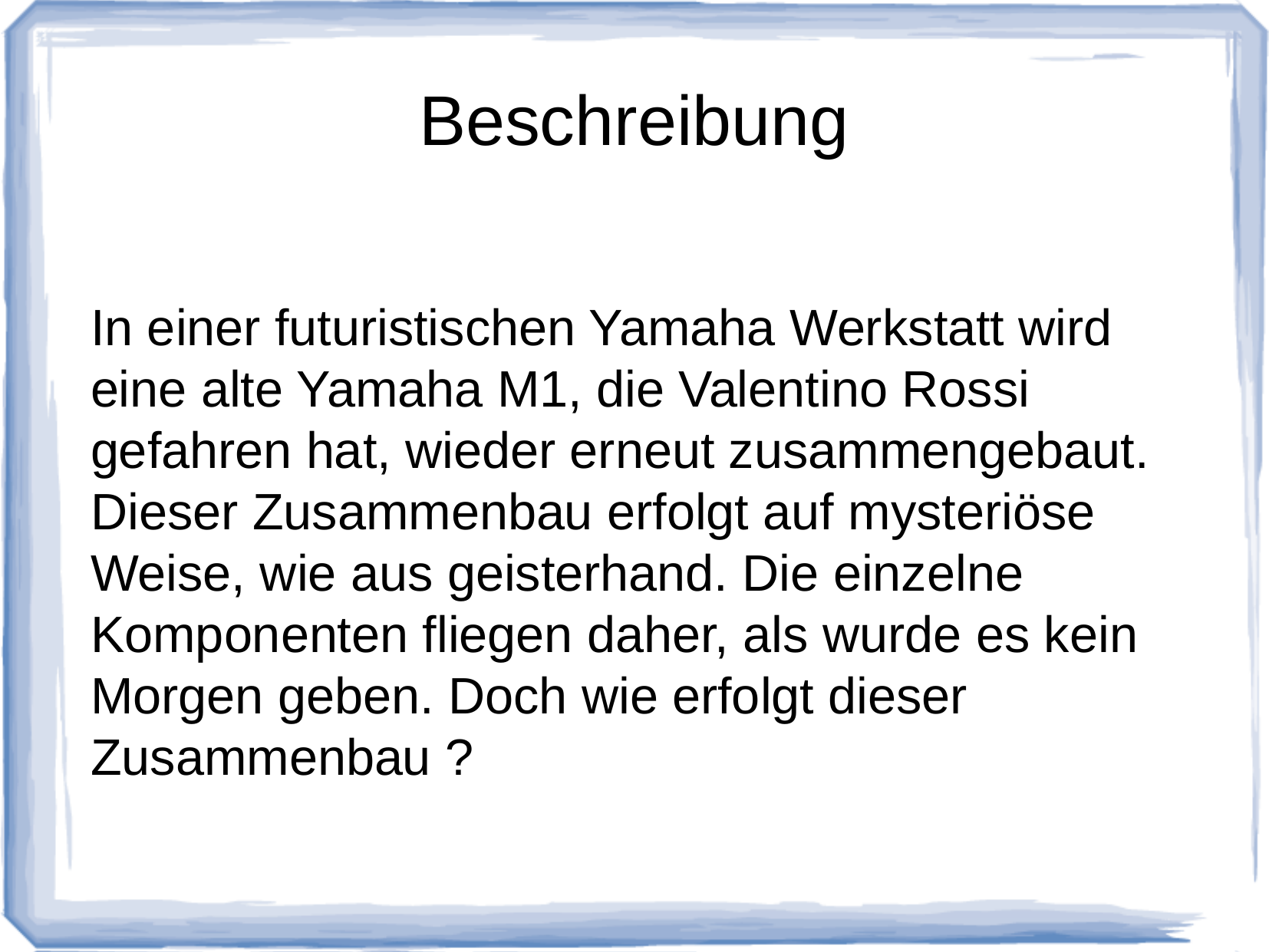

Beschreibung
In einer futuristischen Yamaha Werkstatt wird eine alte Yamaha M1, die Valentino Rossi gefahren hat, wieder erneut zusammengebaut. Dieser Zusammenbau erfolgt auf mysteriöse Weise, wie aus geisterhand. Die einzelne Komponenten fliegen daher, als wurde es kein Morgen geben. Doch wie erfolgt dieser Zusammenbau ?